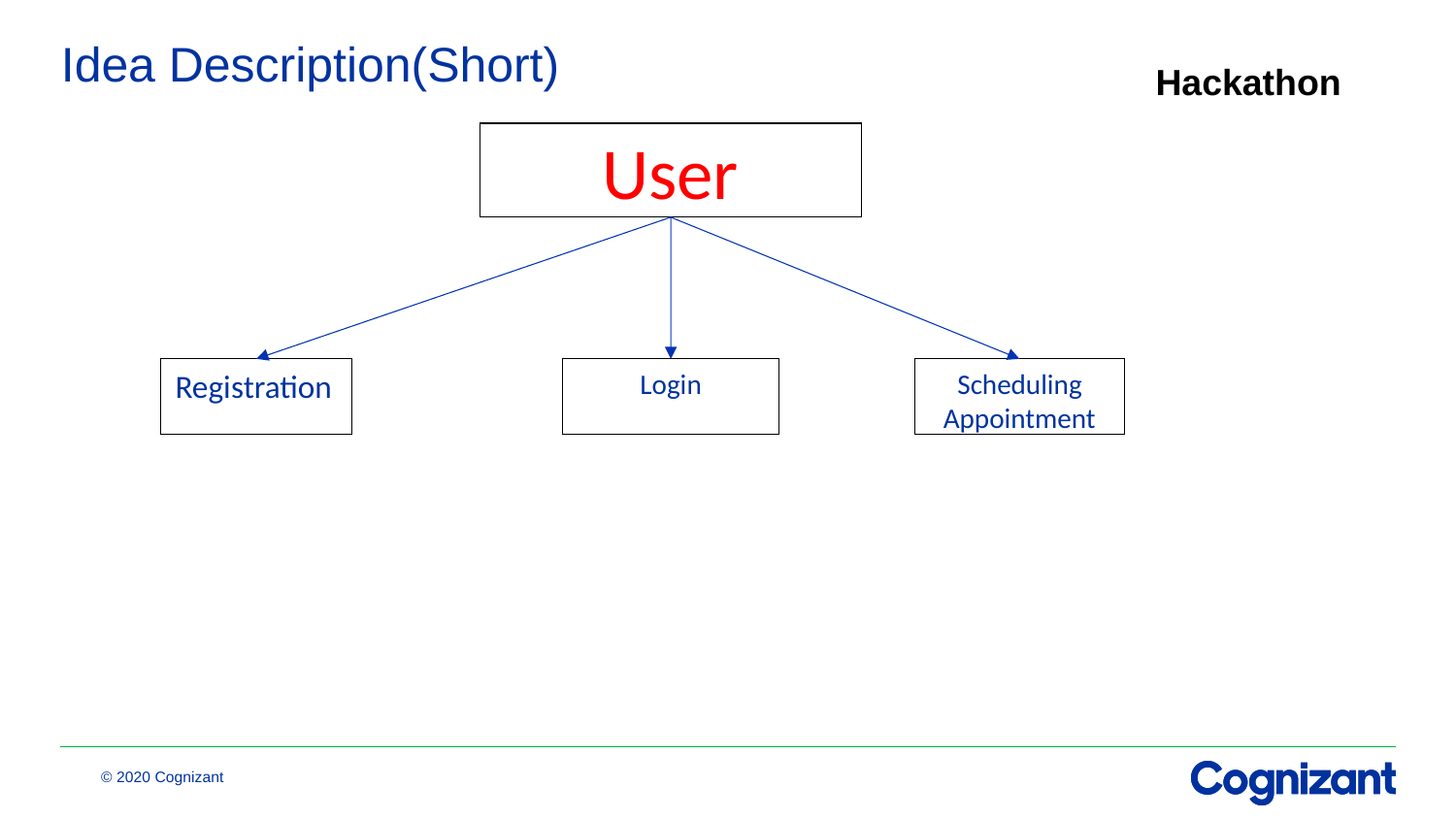

# Idea Description(Short)

Hackathon

User
Registration
Login
Scheduling Appointment